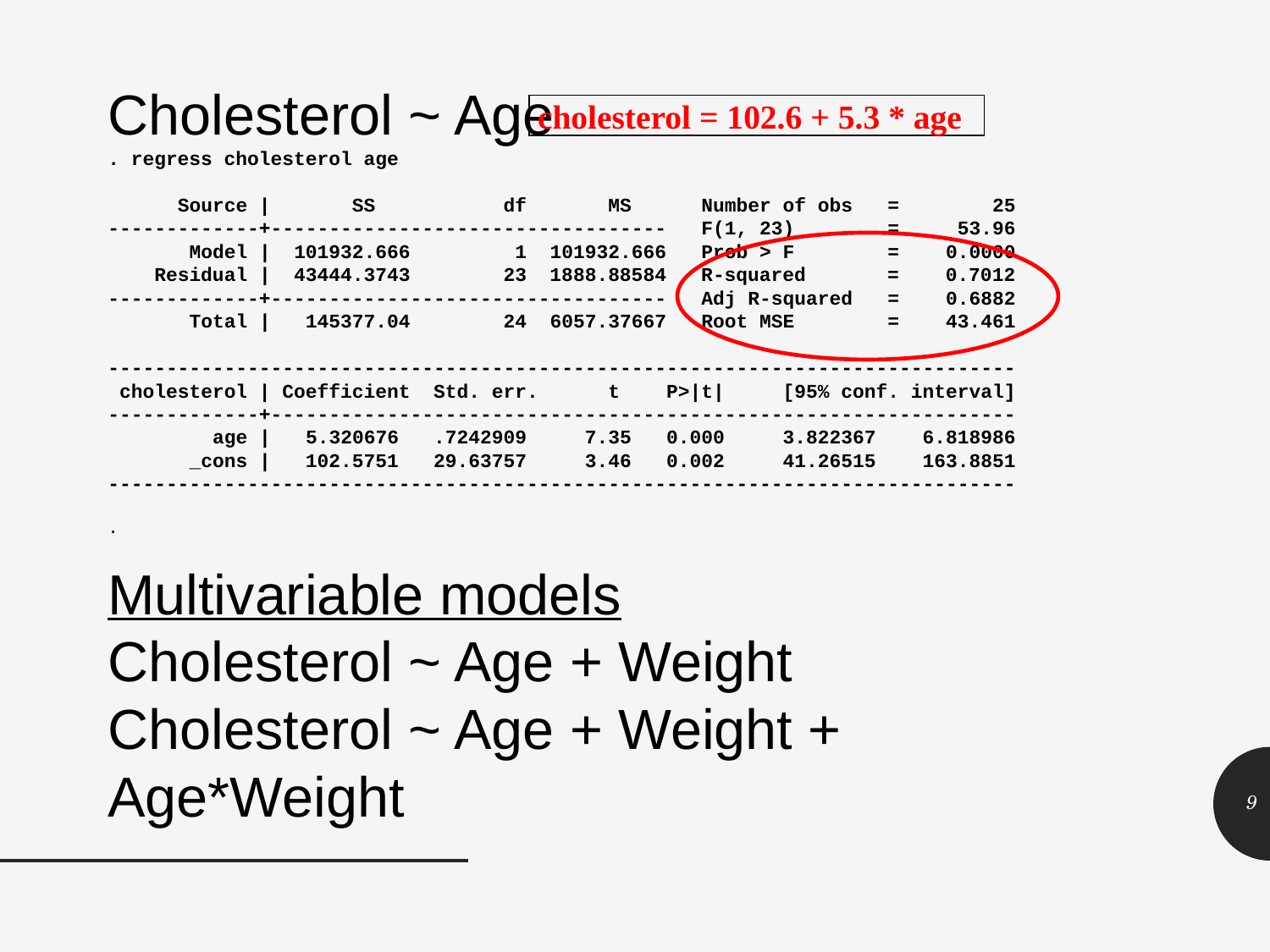

Cholesterol ~ Age
. regress cholesterol age

      Source |       SS           df       MS      Number of obs   =        25
-------------+----------------------------------   F(1, 23)        =     53.96
       Model |  101932.666         1  101932.666   Prob > F        =    0.0000
    Residual |  43444.3743        23  1888.88584   R-squared       =    0.7012
-------------+----------------------------------   Adj R-squared   =    0.6882
       Total |   145377.04        24  6057.37667   Root MSE        =    43.461

------------------------------------------------------------------------------
 cholesterol | Coefficient  Std. err.      t    P>|t|     [95% conf. interval]
-------------+----------------------------------------------------------------
         age |   5.320676   .7242909     7.35   0.000     3.822367    6.818986
       _cons |   102.5751   29.63757     3.46   0.002     41.26515    163.8851
------------------------------------------------------------------------------

.

Multivariable models
Cholesterol ~ Age + Weight
Cholesterol ~ Age + Weight + Age*Weight
 cholesterol = 102.6 + 5.3 * age

9